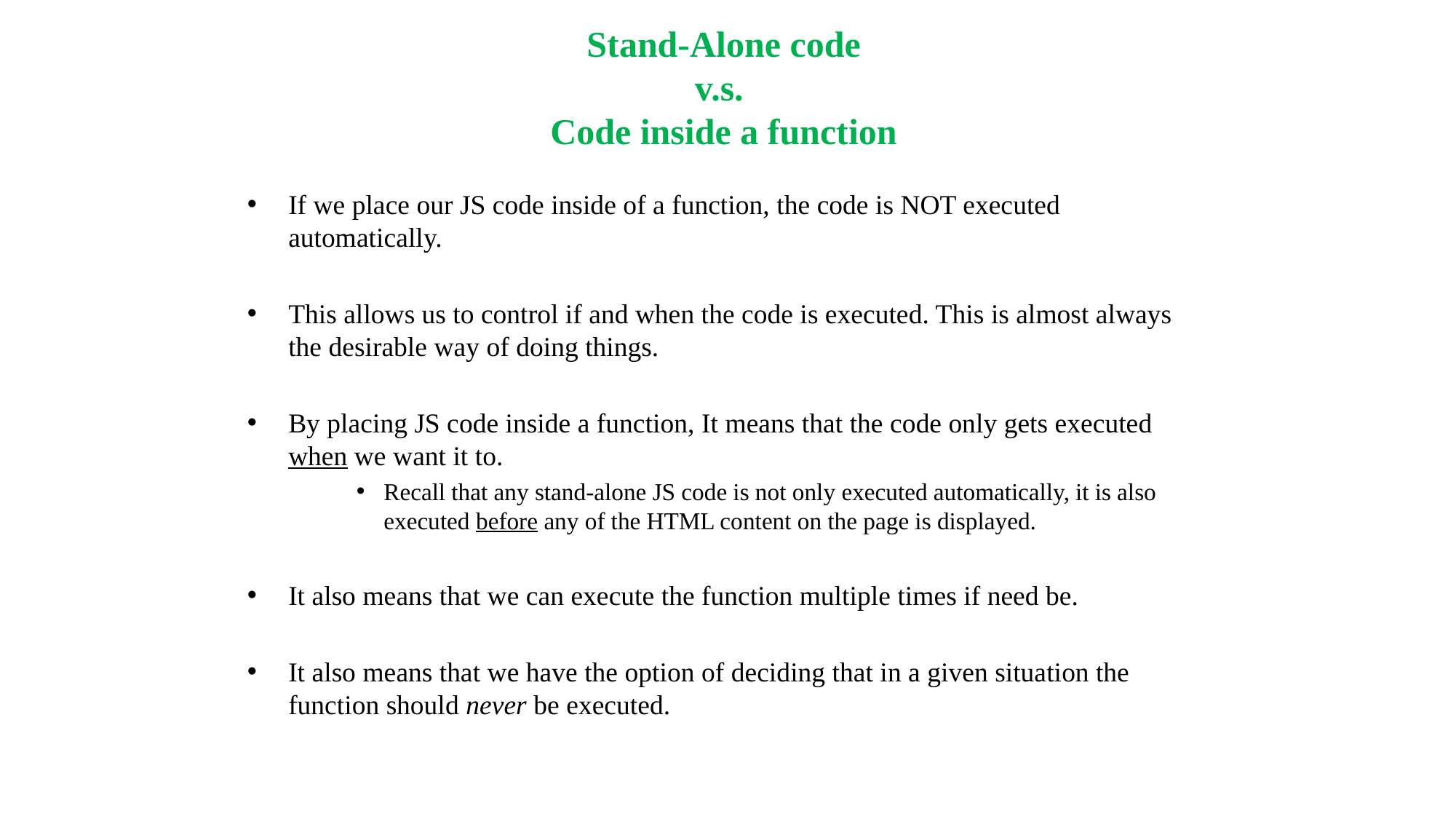

# Stand-Alone code v.s. Code inside a function
If we place our JS code inside of a function, the code is NOT executed automatically.

This allows us to control if and when the code is executed. This is almost always the desirable way of doing things.

By placing JS code inside a function, It means that the code only gets executed when we want it to.
Recall that any stand-alone JS code is not only executed automatically, it is also executed before any of the HTML content on the page is displayed.

It also means that we can execute the function multiple times if need be.

It also means that we have the option of deciding that in a given situation the function should never be executed.